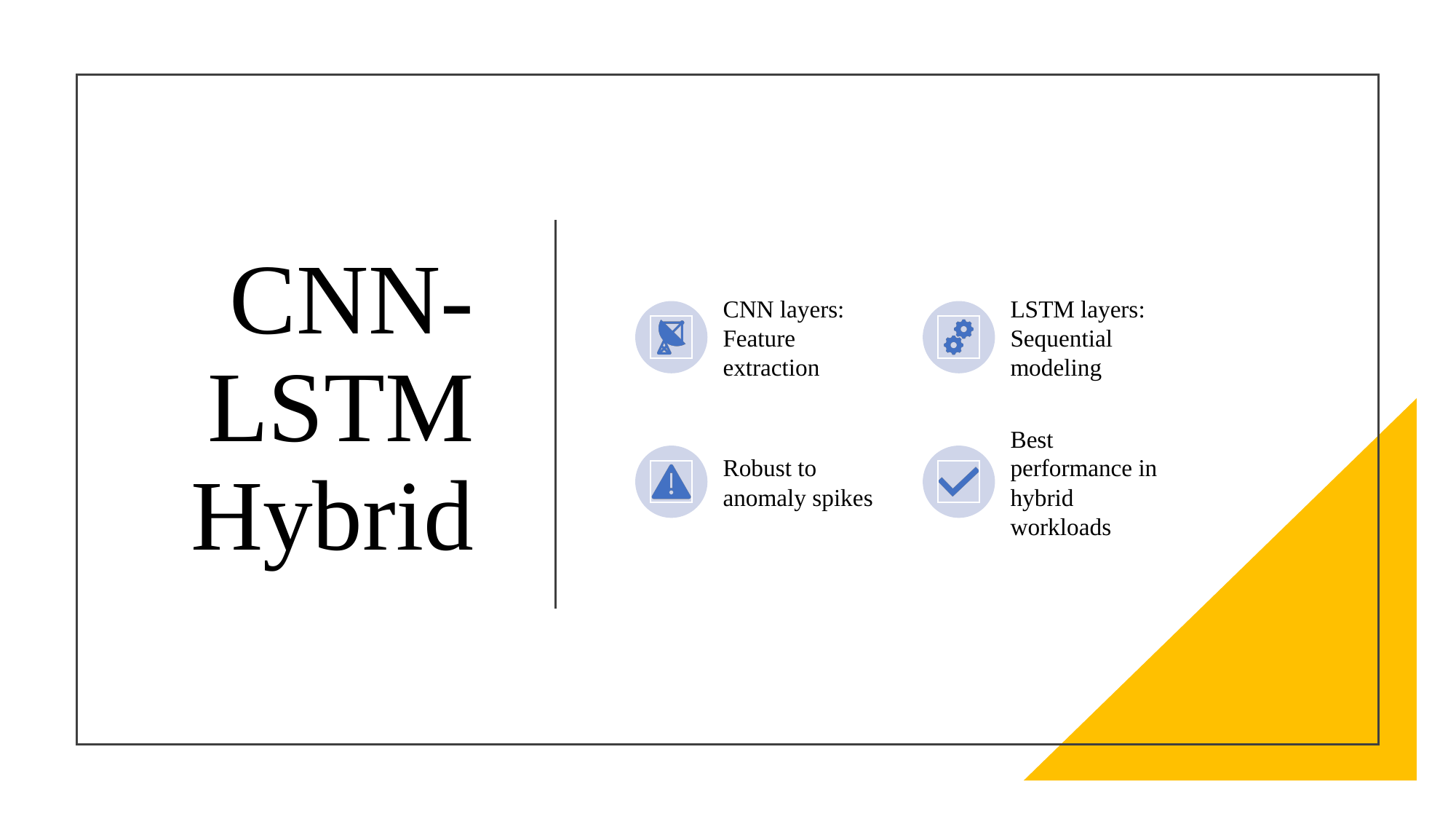

# CNN-LSTM Hybrid
CNN layers: Feature extraction
LSTM layers: Sequential modeling
Robust to anomaly spikes
Best performance in hybrid workloads